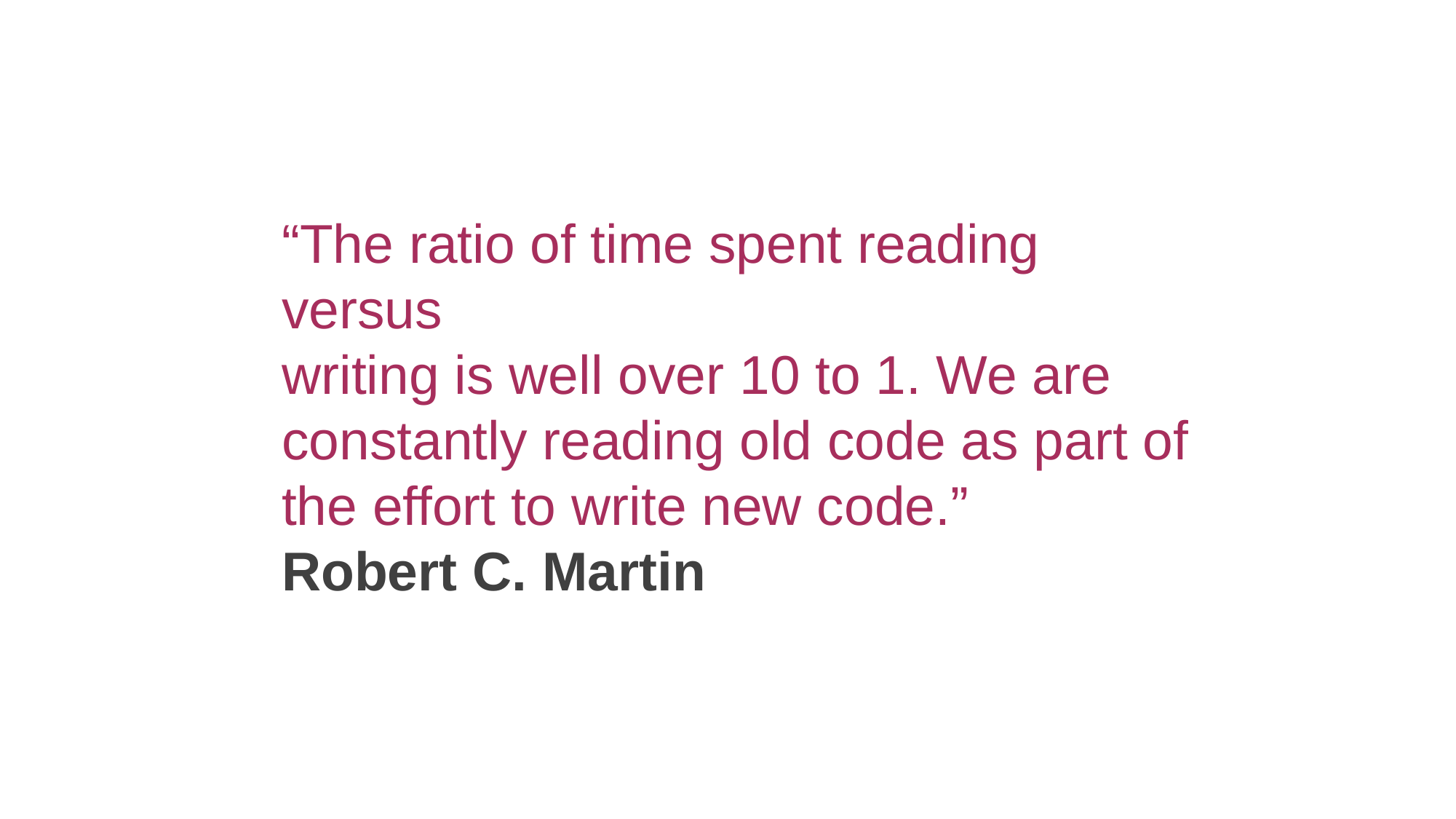

“The ratio of time spent reading versus
writing is well over 10 to 1. We are
constantly reading old code as part of
the effort to write new code.”
Robert C. Martin